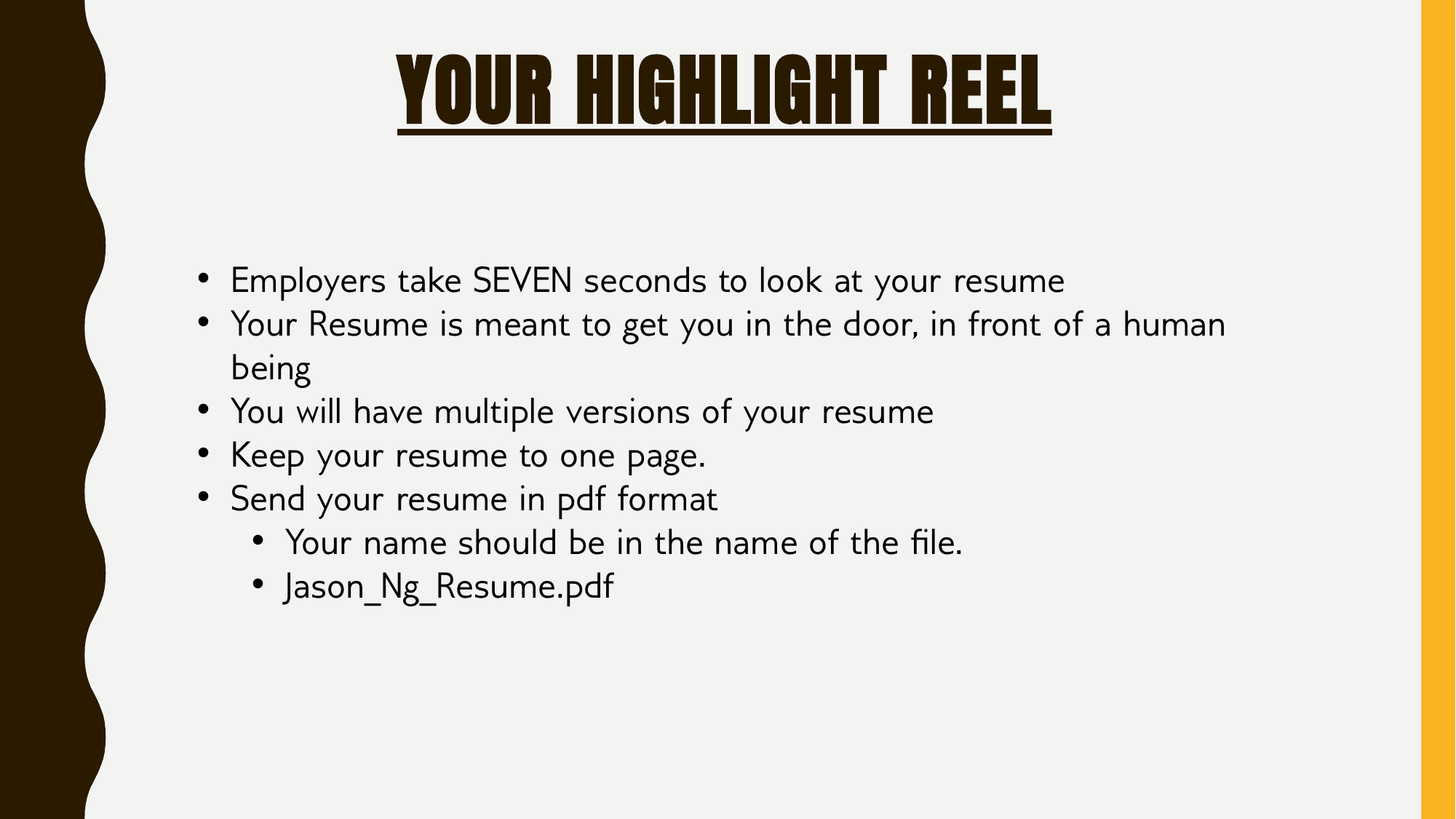

Your Highlight Reel
Employers take SEVEN seconds to look at your resume
Your Resume is meant to get you in the door, in front of a human being
You will have multiple versions of your resume
Keep your resume to one page.
Send your resume in pdf format
Your name should be in the name of the file.
Jason_Ng_Resume.pdf